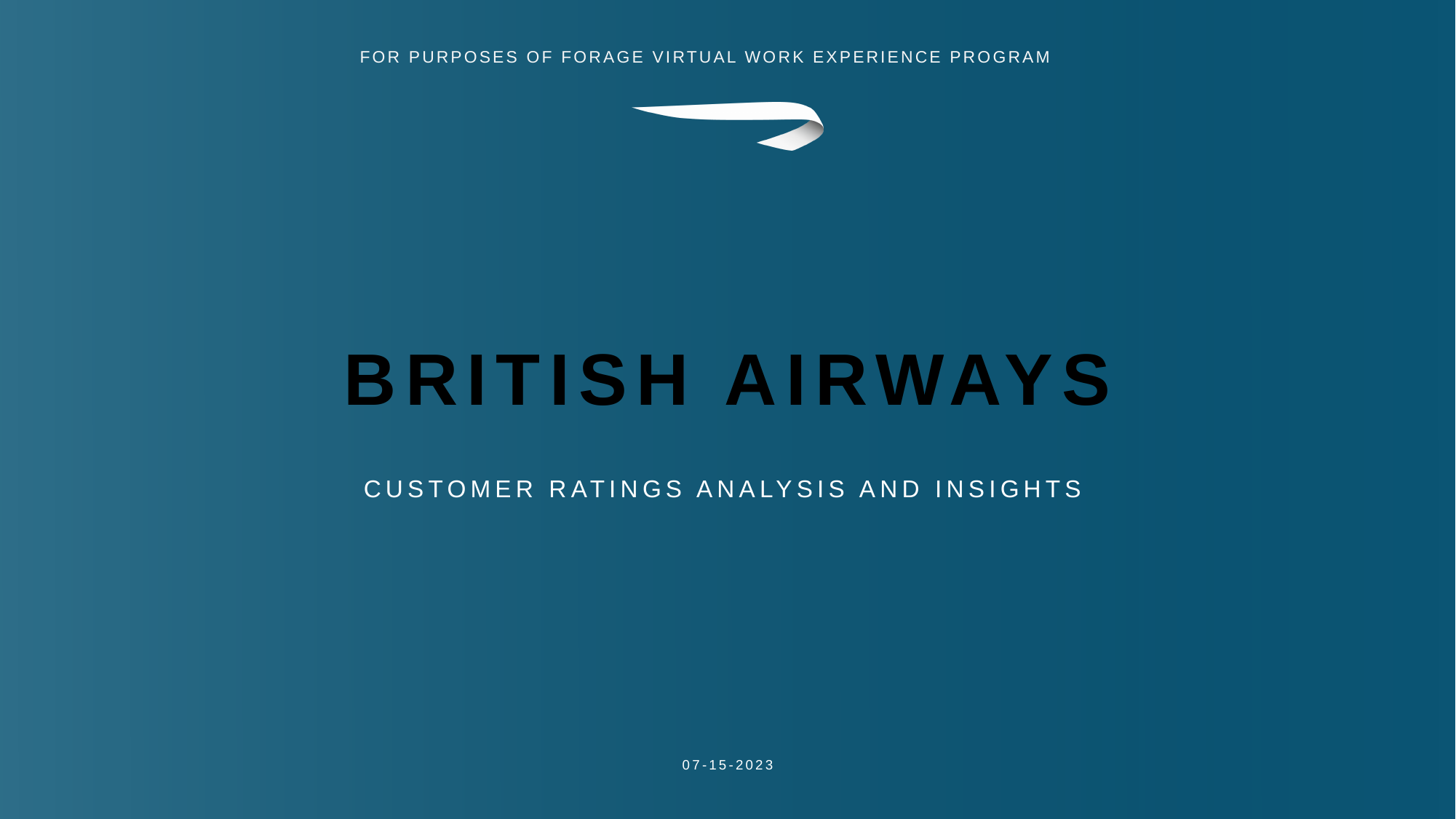

# British Airways
Customer ratings analysis and insights
07-15-2023